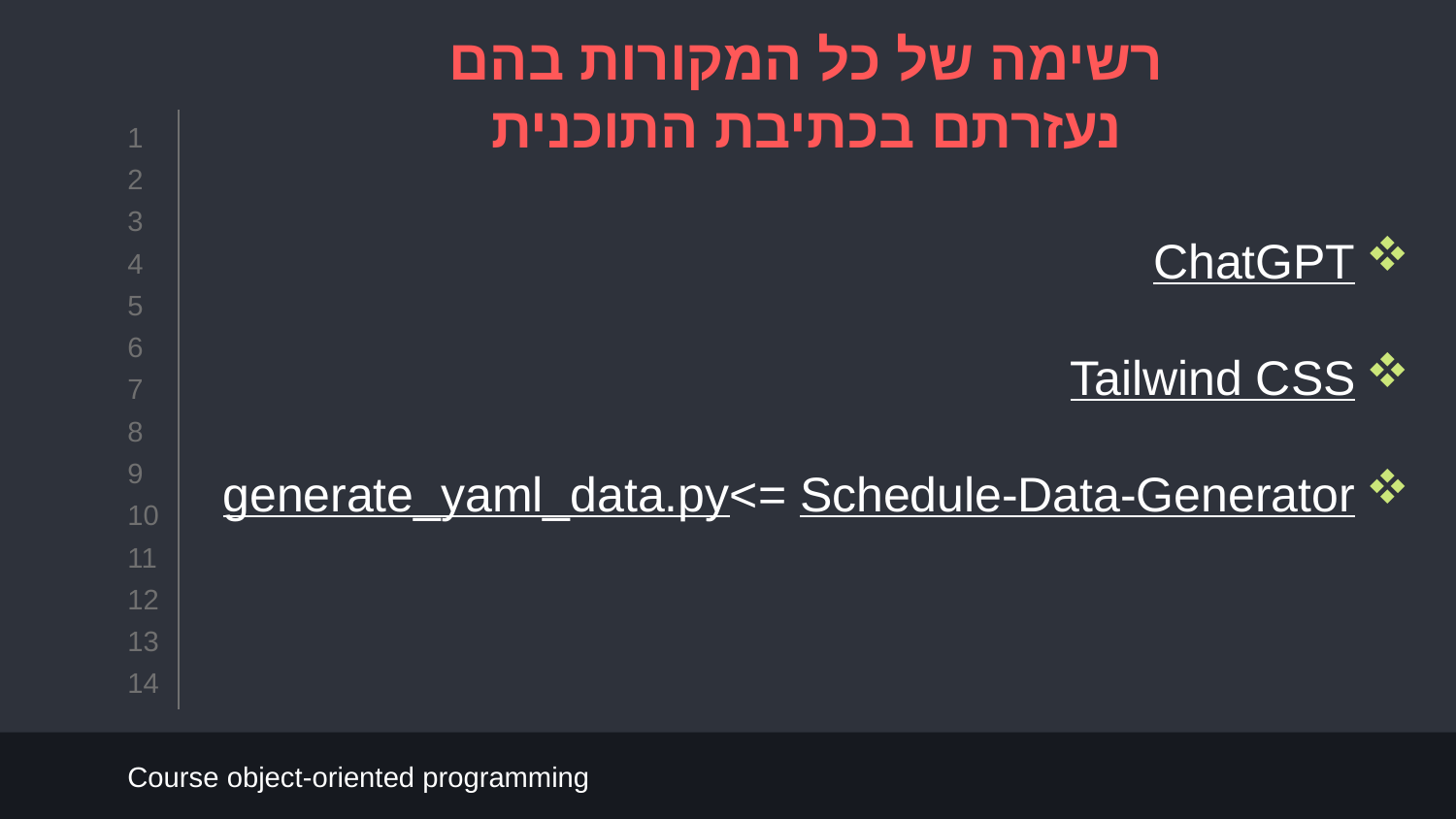

רשימה של כל המקורות בהם נעזרתם בכתיבת התוכנית
ChatGPT

Tailwind CSS

Schedule-Data-Generator =>generate_yaml_data.py
Course object-oriented programming